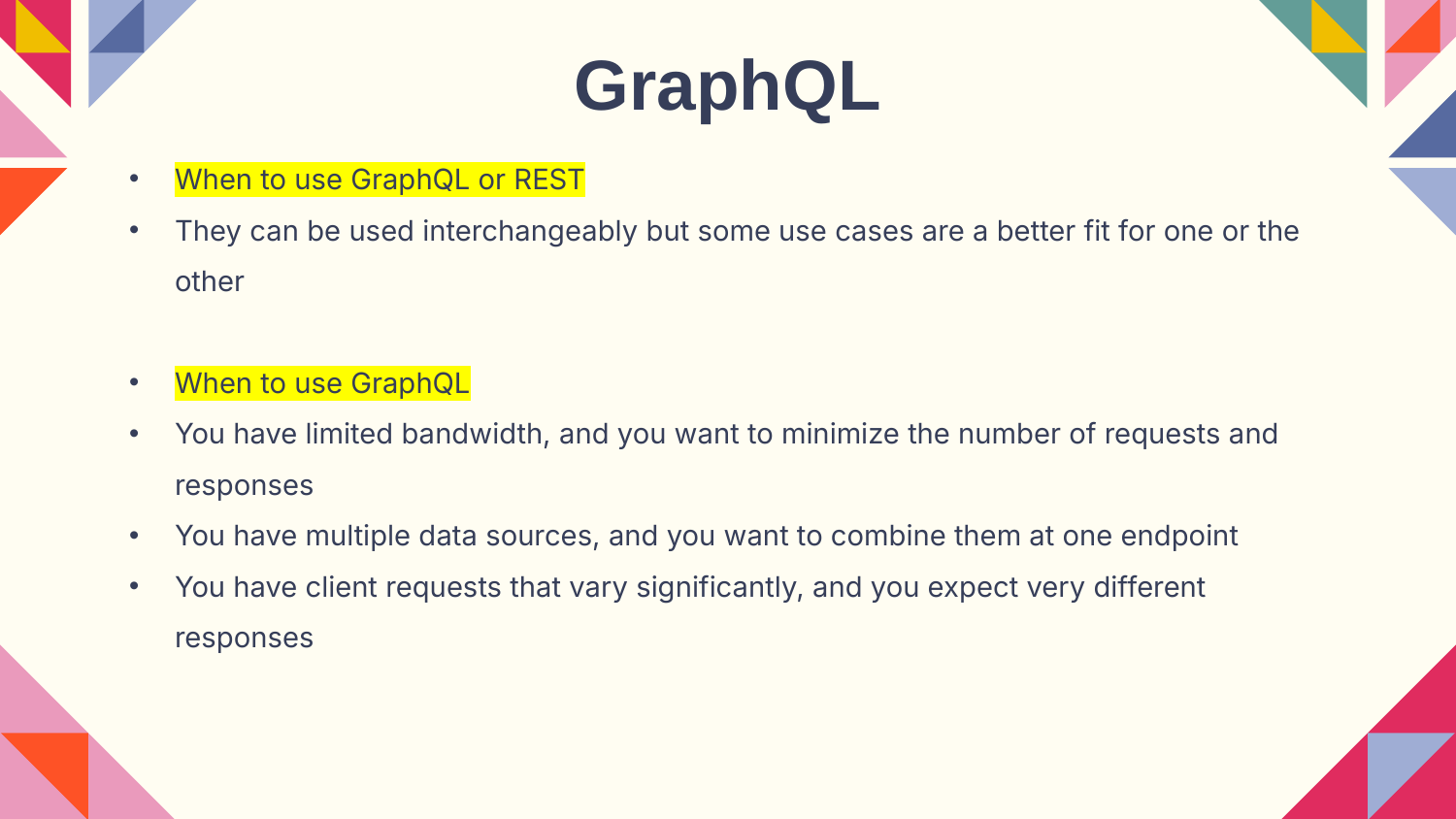

# GraphQL
When to use GraphQL or REST
They can be used interchangeably but some use cases are a better fit for one or the other

When to use GraphQL
You have limited bandwidth, and you want to minimize the number of requests and responses
You have multiple data sources, and you want to combine them at one endpoint
You have client requests that vary significantly, and you expect very different responses